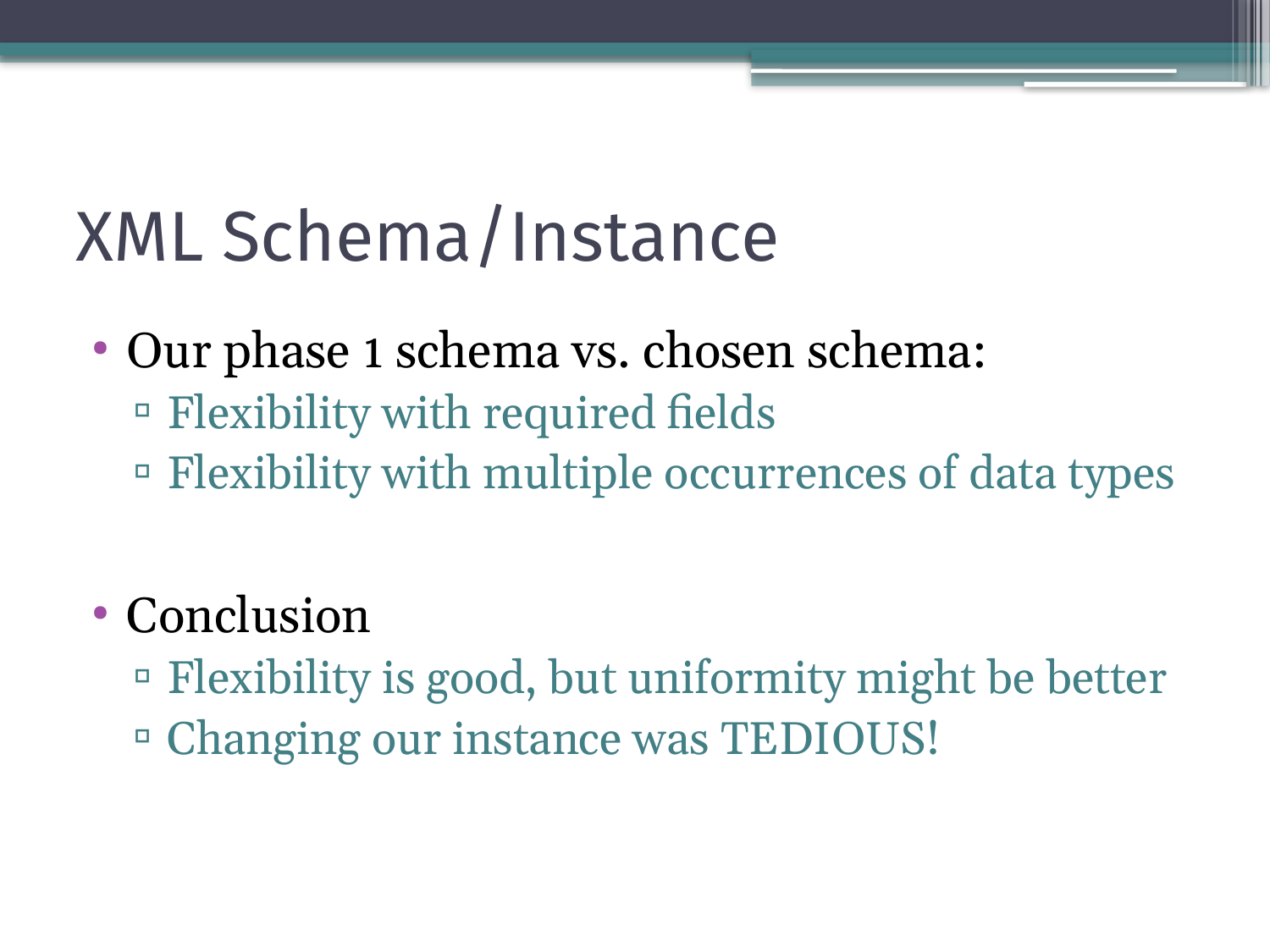

# XML Schema/Instance
Our phase 1 schema vs. chosen schema:
Flexibility with required fields
Flexibility with multiple occurrences of data types

Conclusion
Flexibility is good, but uniformity might be better
Changing our instance was TEDIOUS!